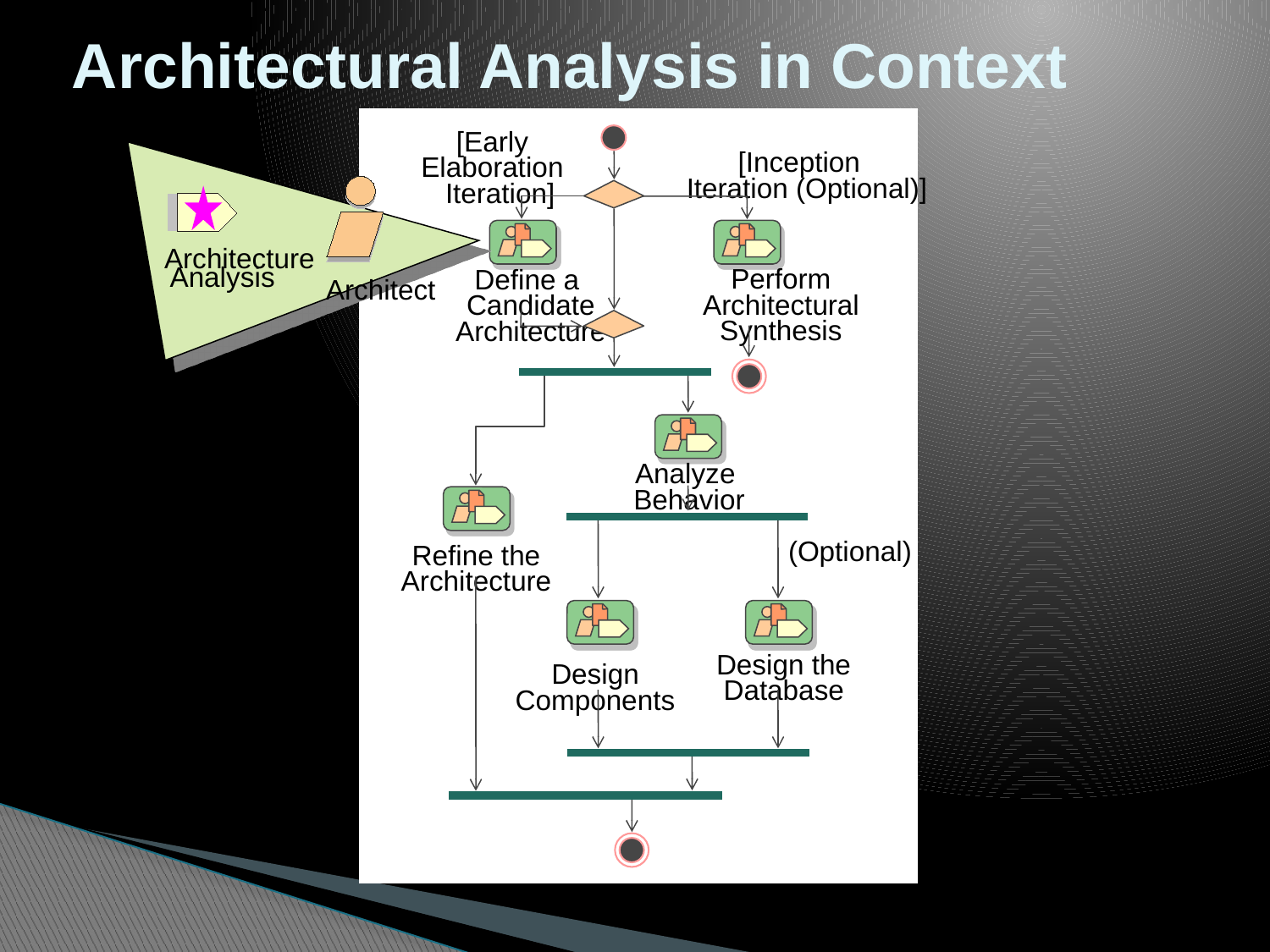

# Architectural Analysis in Context

[Early
Elaboration
  Iteration]

[Inception
  Iteration (Optional)]

Architect

Architecture
Analysis

Perform
Architectural
Synthesis
Define a
Candidate
Architecture

Analyze
Behavior

(Optional)
Refine the
Architecture

Design the
Database
Design
Components